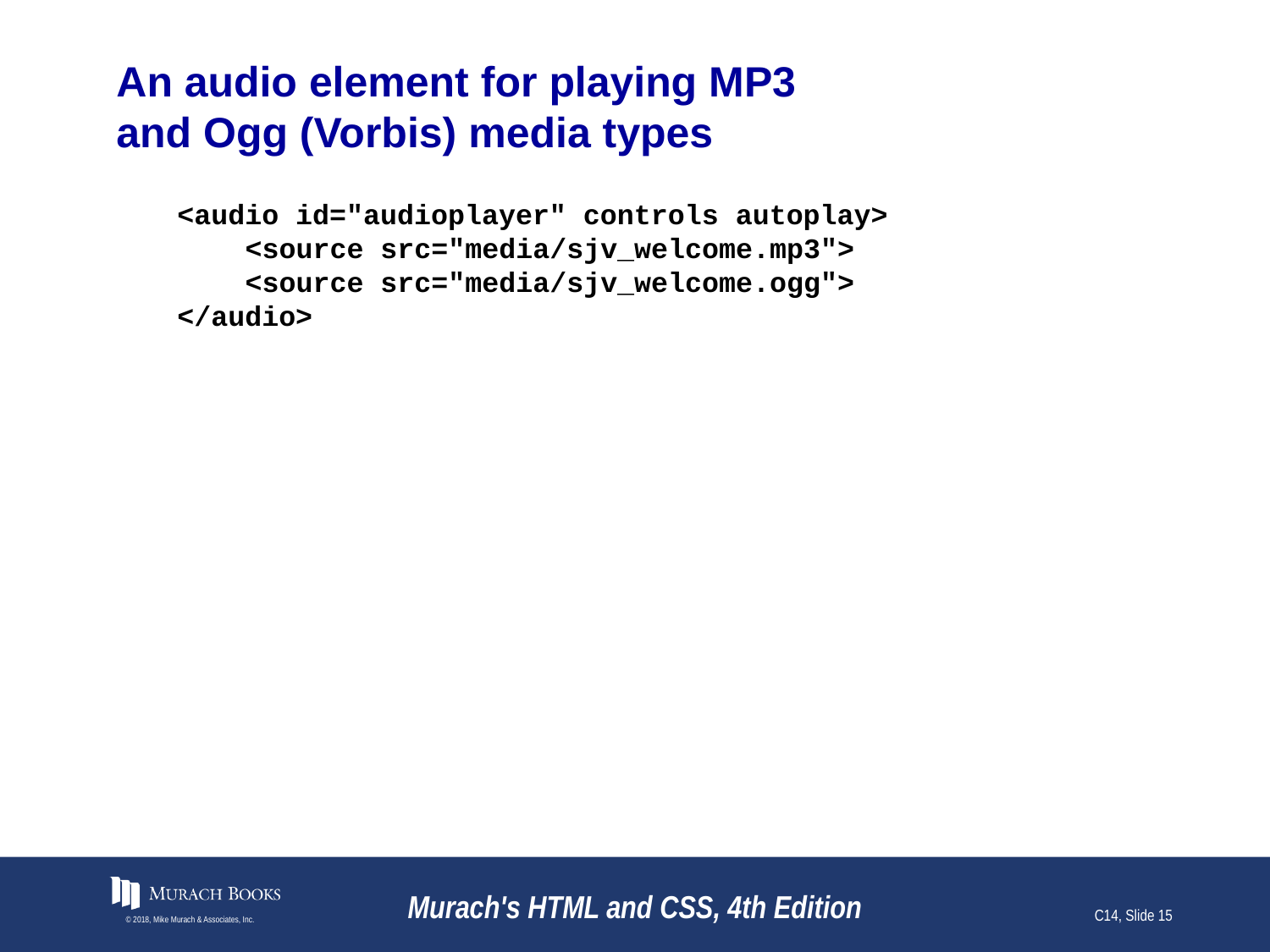

# An audio element for playing MP3 and Ogg (Vorbis) media types
<audio id="audioplayer" controls autoplay>
    <source src="media/sjv_welcome.mp3">
    <source src="media/sjv_welcome.ogg">
</audio>

© 2018, Mike Murach & Associates, Inc.
Murach's HTML and CSS, 4th Edition

C14, Slide 15